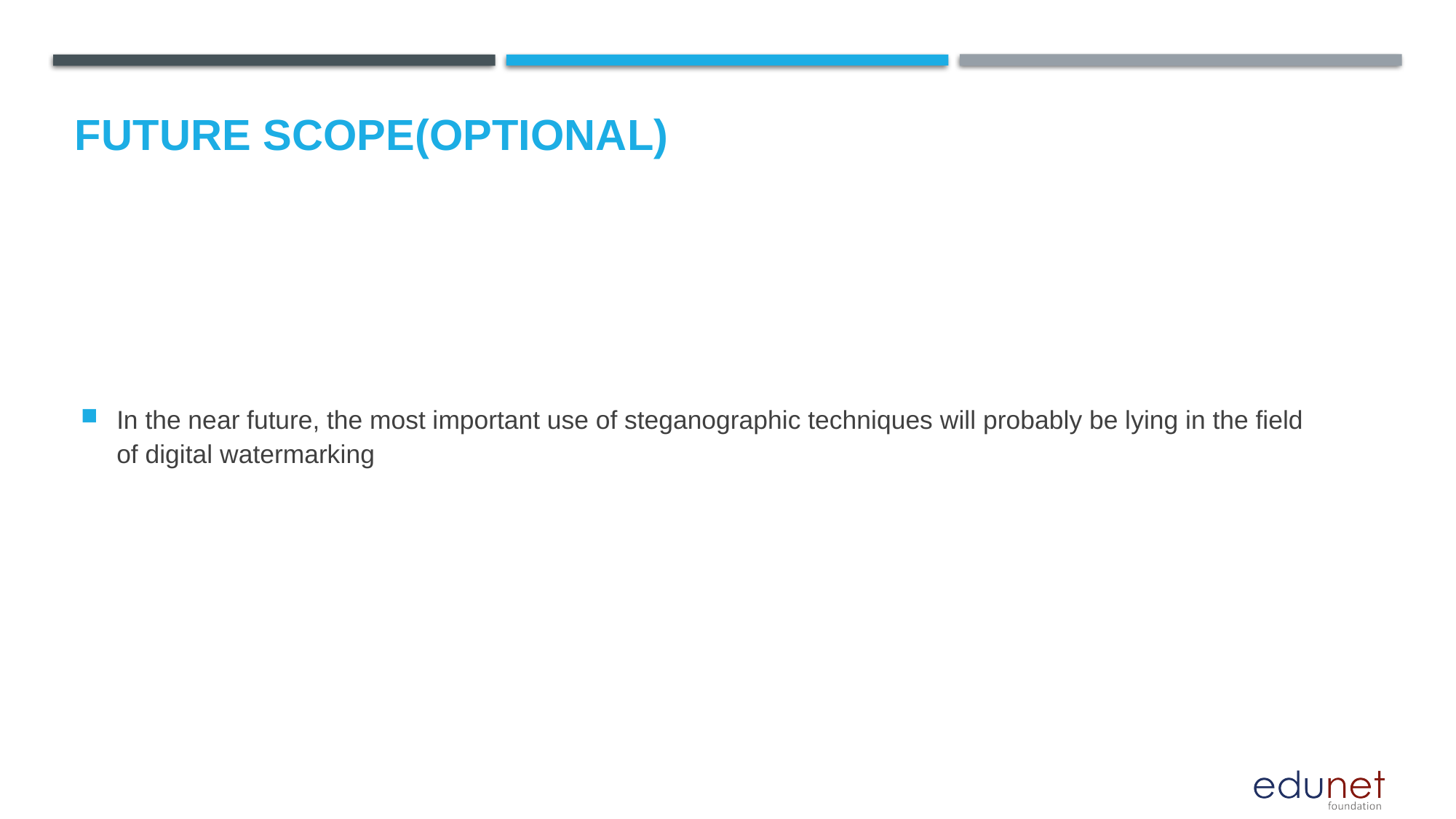

Future scope(optional)
In the near future, the most important use of steganographic techniques will probably be lying in the field of digital watermarking